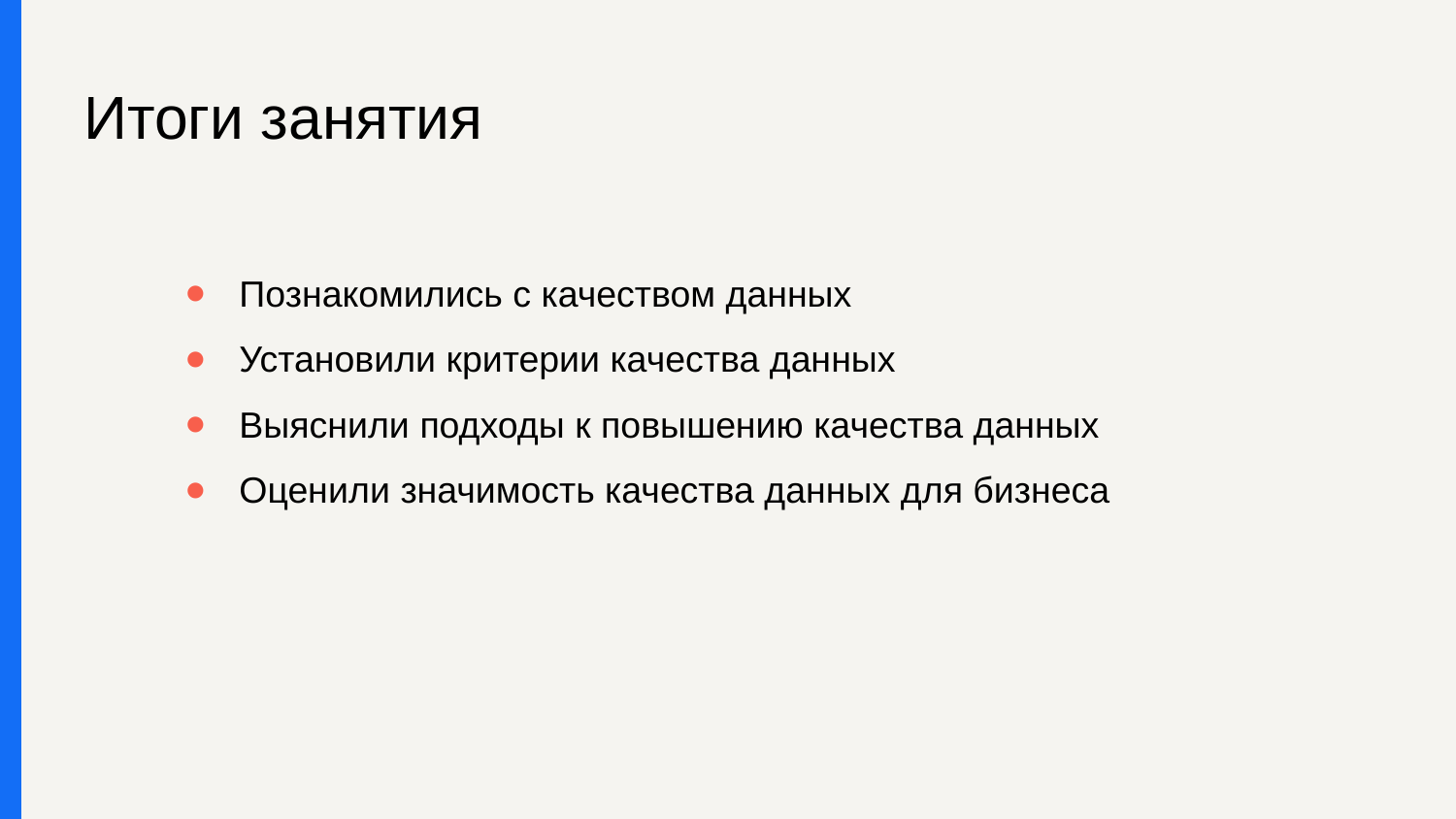

# Итоги занятия
Познакомились с качеством данных
Установили критерии качества данных
Выяснили подходы к повышению качества данных
Оценили значимость качества данных для бизнеса